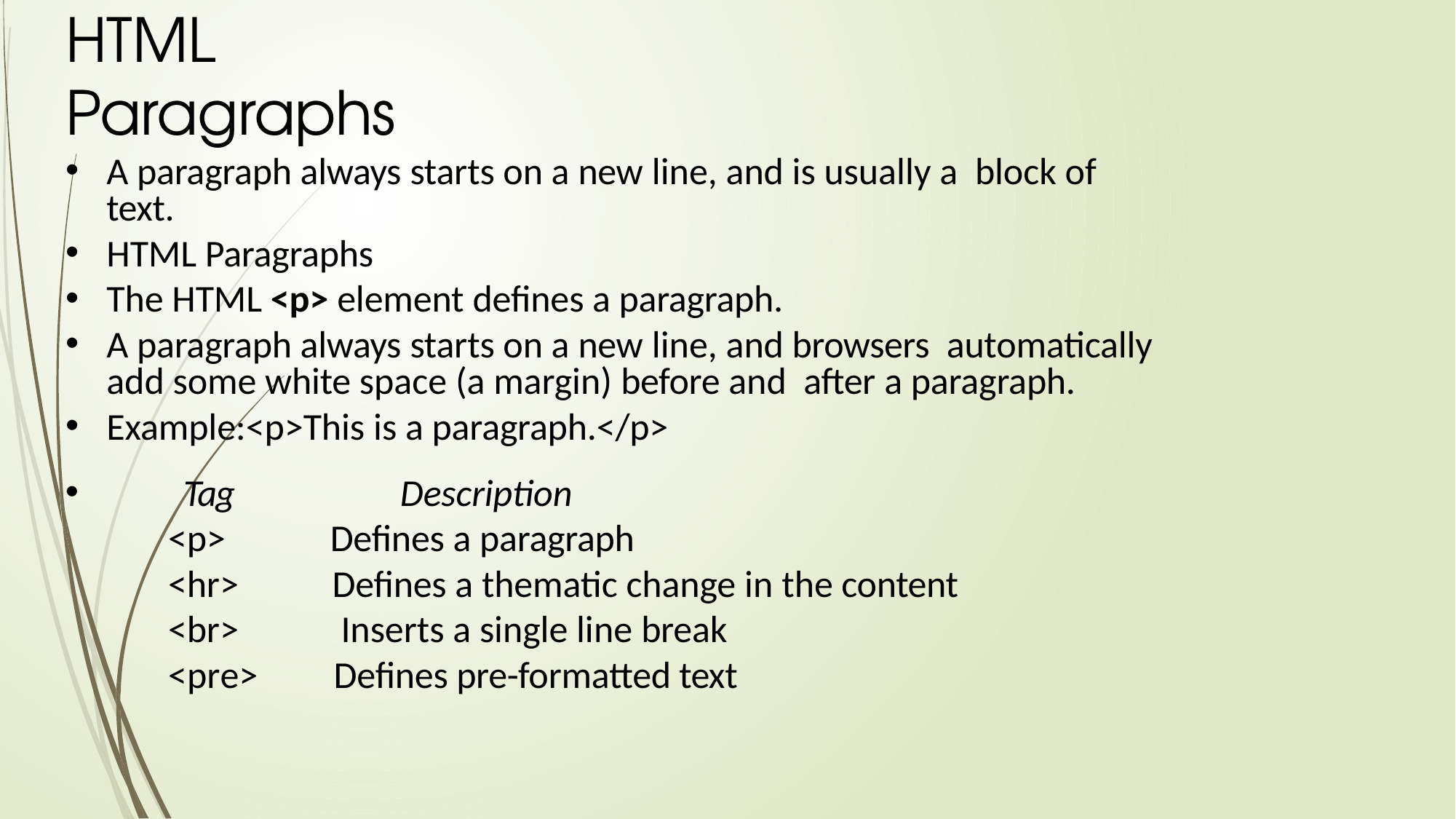

# HTML Paragraphs
A paragraph always starts on a new line, and is usually a  block of text.
HTML Paragraphs
The HTML <p> element defines a paragraph.
A paragraph always starts on a new line, and browsers  automatically add some white space (a margin) before and  after a paragraph.
Example:<p>This is a paragraph.</p>
Tag
<p>
<hr>
<br>
<pre>
Description
Defines a paragraph
Defines a thematic change in the content  Inserts a single line break
Defines pre-formatted text